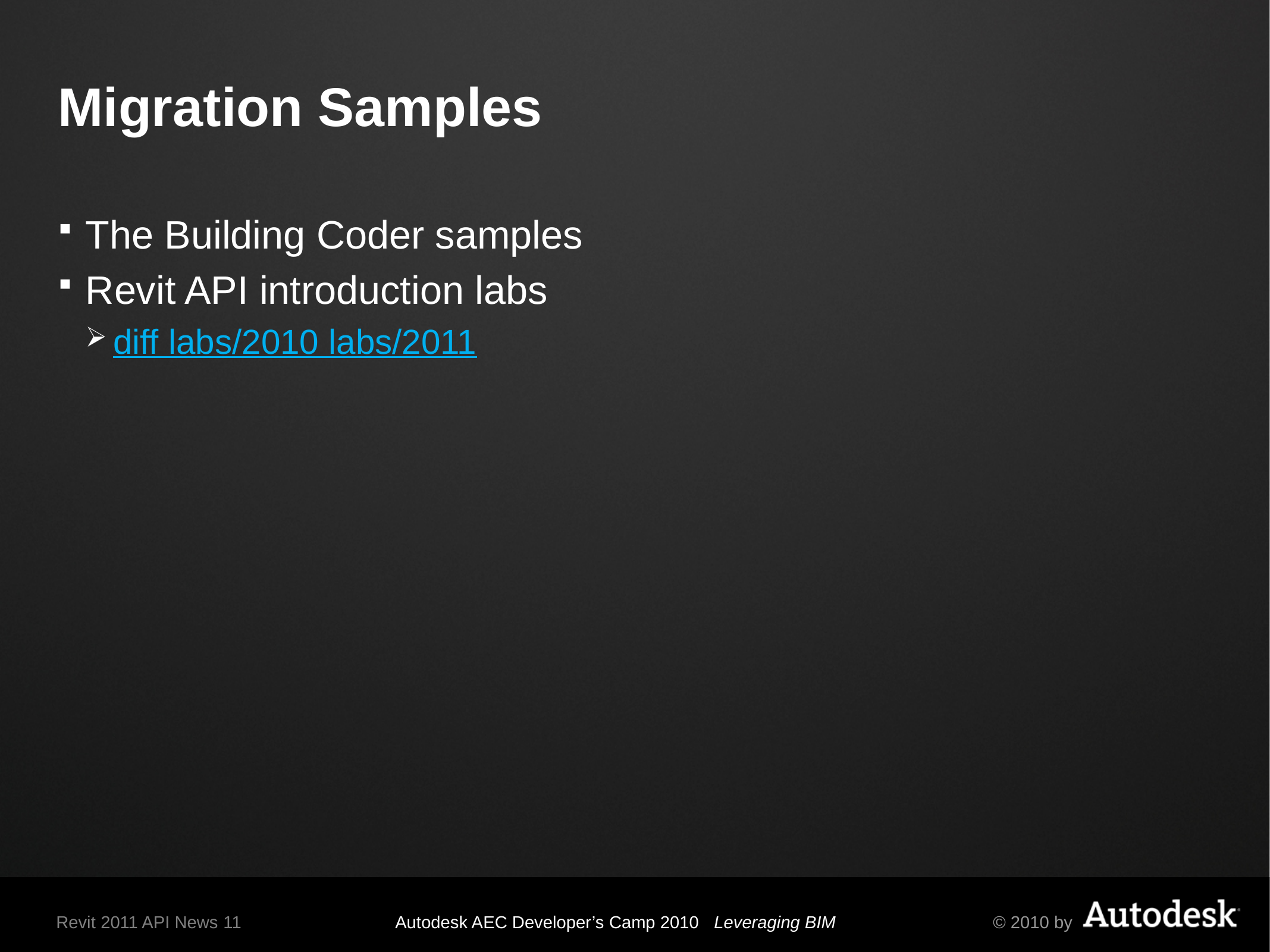

# Migration Samples
The Building Coder samples
Revit API introduction labs
diff labs/2010 labs/2011